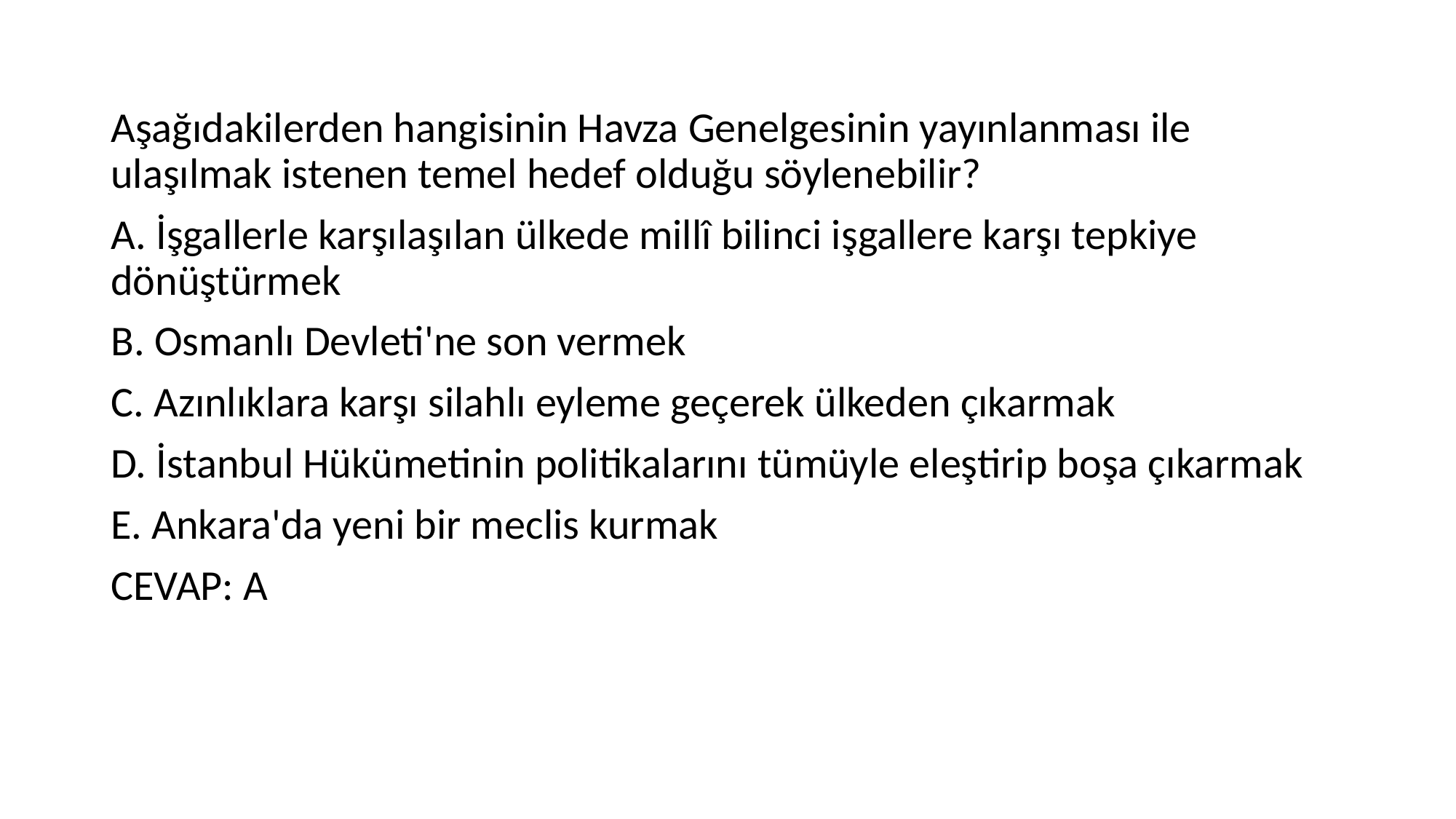

#
Aşağıdakilerden hangisinin Havza Genelgesinin yayınlanması ile ulaşılmak istenen temel hedef olduğu söylenebilir?
A. İşgallerle karşılaşılan ülkede millî bilinci işgallere karşı tepkiye dönüştürmek
B. Osmanlı Devleti'ne son vermek
C. Azınlıklara karşı silahlı eyleme geçerek ülkeden çıkarmak
D. İstanbul Hükümetinin politikalarını tümüyle eleştirip boşa çıkarmak
E. Ankara'da yeni bir meclis kurmak
CEVAP: A